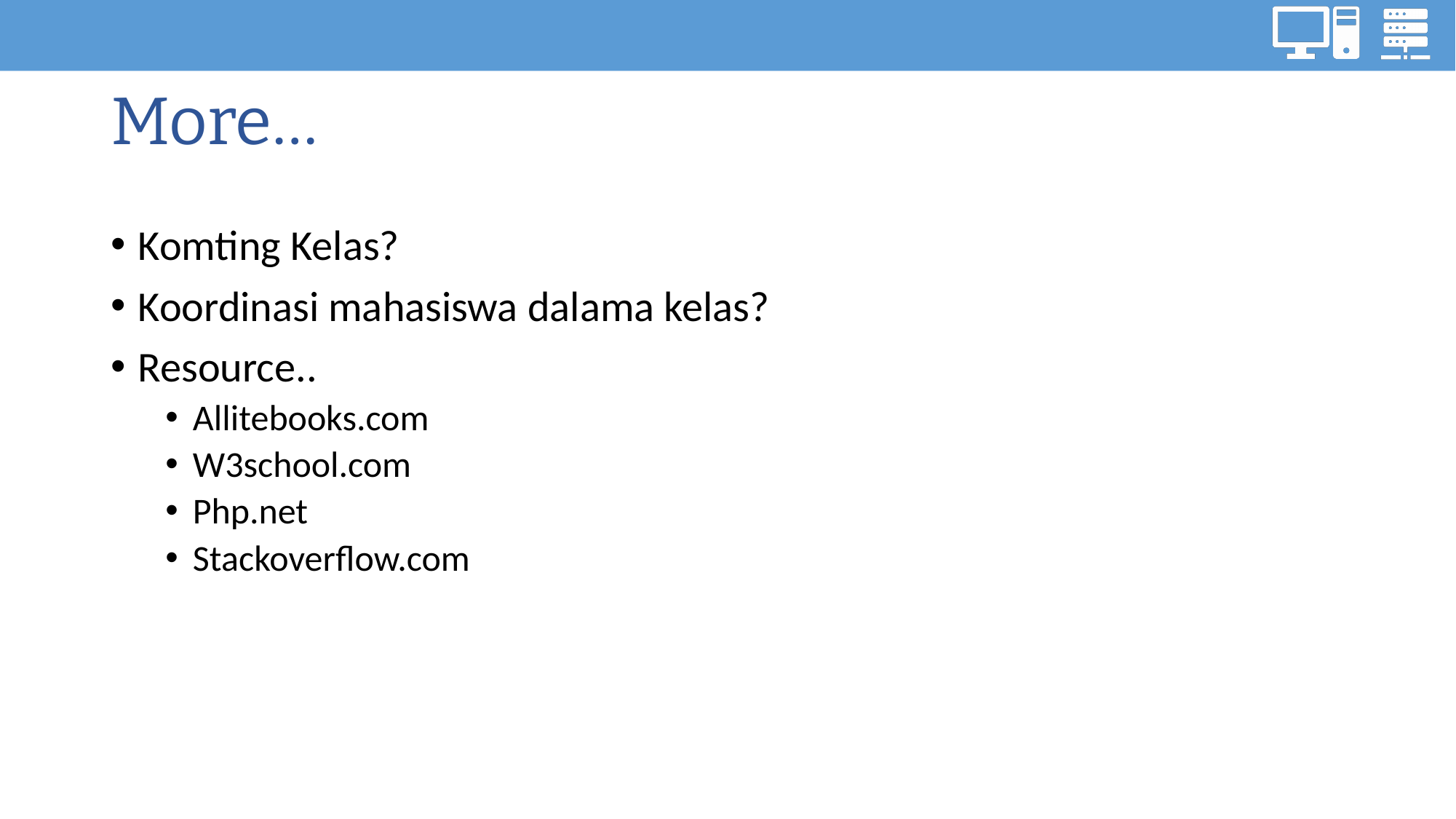

# More…
Komting Kelas?
Koordinasi mahasiswa dalama kelas?
Resource..
Allitebooks.com
W3school.com
Php.net
Stackoverflow.com